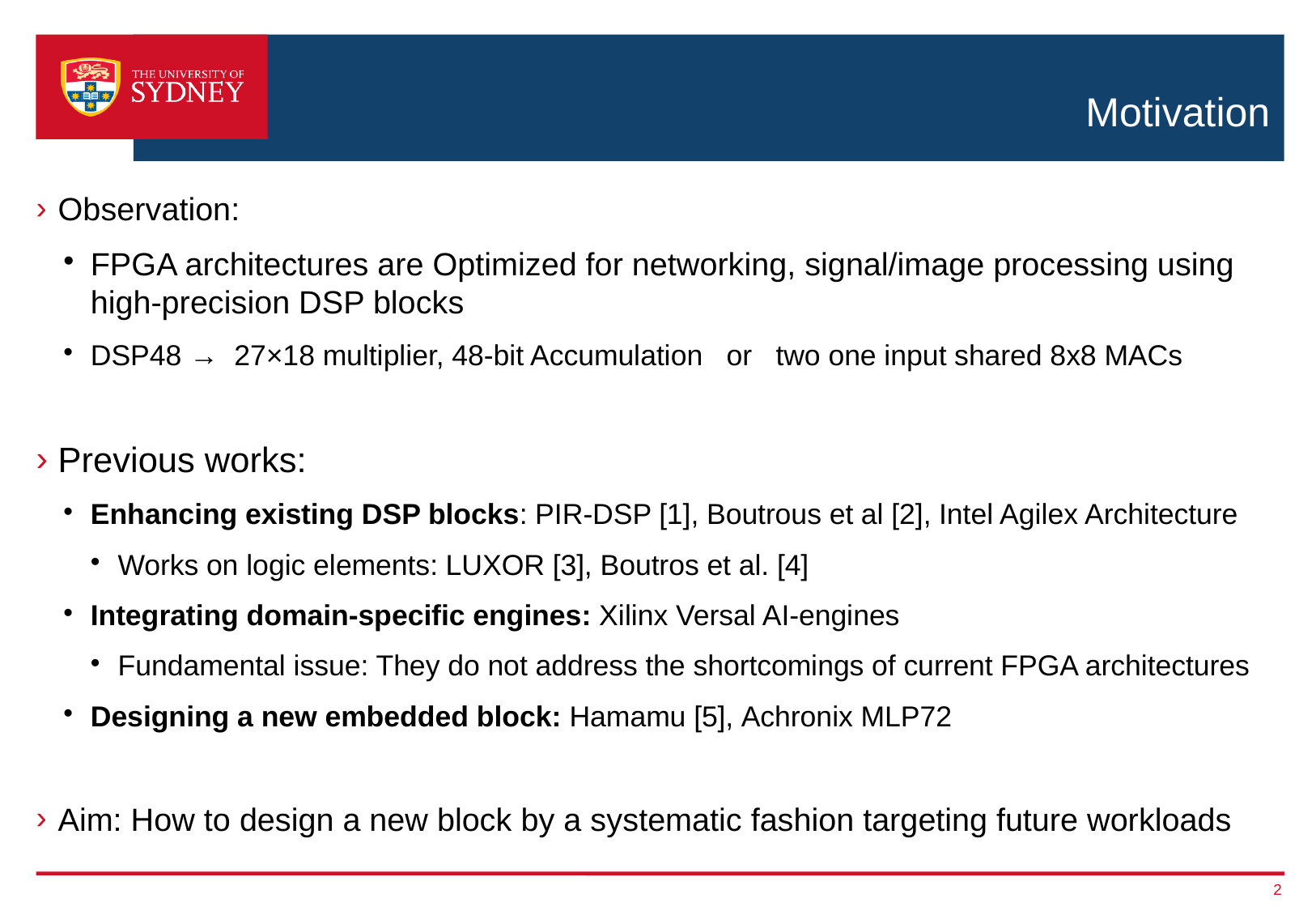

Motivation

Observation:
FPGA architectures are Optimized for networking, signal/image processing using high-precision DSP blocks
DSP48 →  27×18 multiplier, 48-bit Accumulation   or   two one input shared 8x8 MACs

Previous works:
Enhancing existing DSP blocks: PIR-DSP [1], Boutrous et al [2], Intel Agilex Architecture
Works on logic elements: LUXOR [3], Boutros et al. [4]
Integrating domain-specific engines: Xilinx Versal AI-engines
Fundamental issue: They do not address the shortcomings of current FPGA architectures
Designing a new embedded block: Hamamu [5], Achronix MLP72

Aim: How to design a new block by a systematic fashion targeting future workloads

2